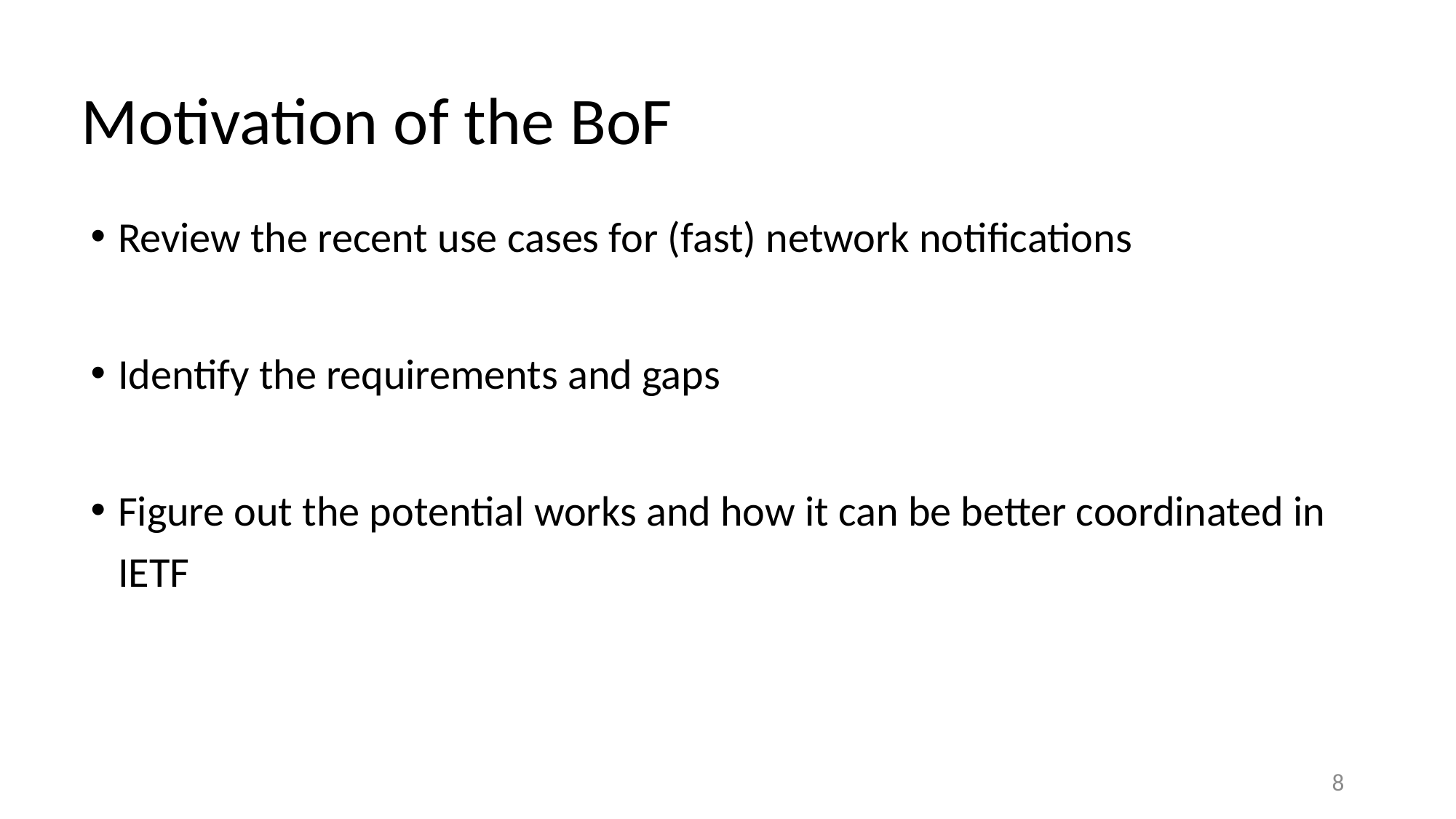

# Motivation of the BoF
Review the recent use cases for (fast) network notifications

Identify the requirements and gaps

Figure out the potential works and how it can be better coordinated in IETF

8